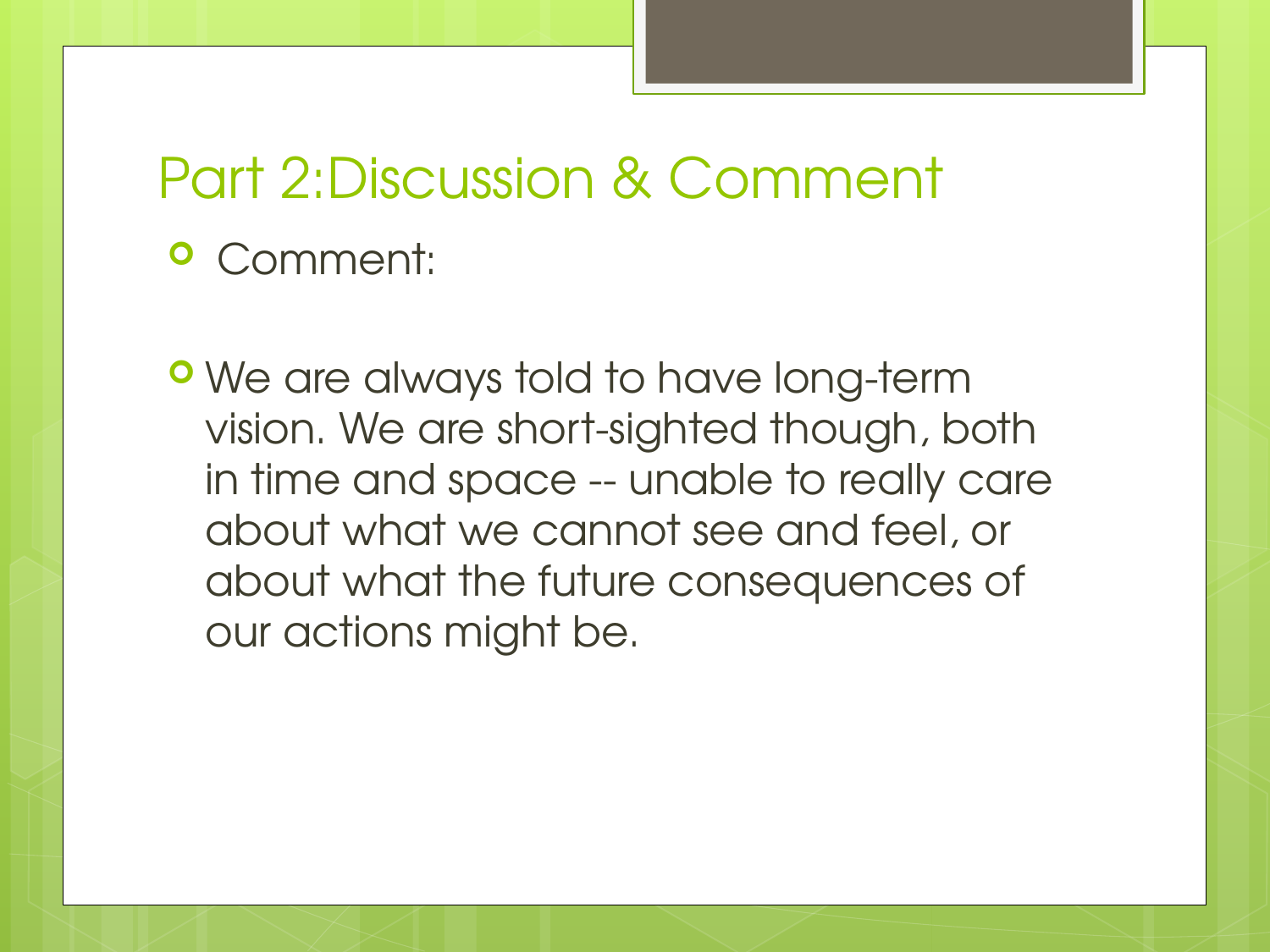

# Part 2:Discussion & Comment
 Comment:

We are always told to have long-term vision. We are short-sighted though, both in time and space -- unable to really care about what we cannot see and feel, or about what the future consequences of our actions might be.